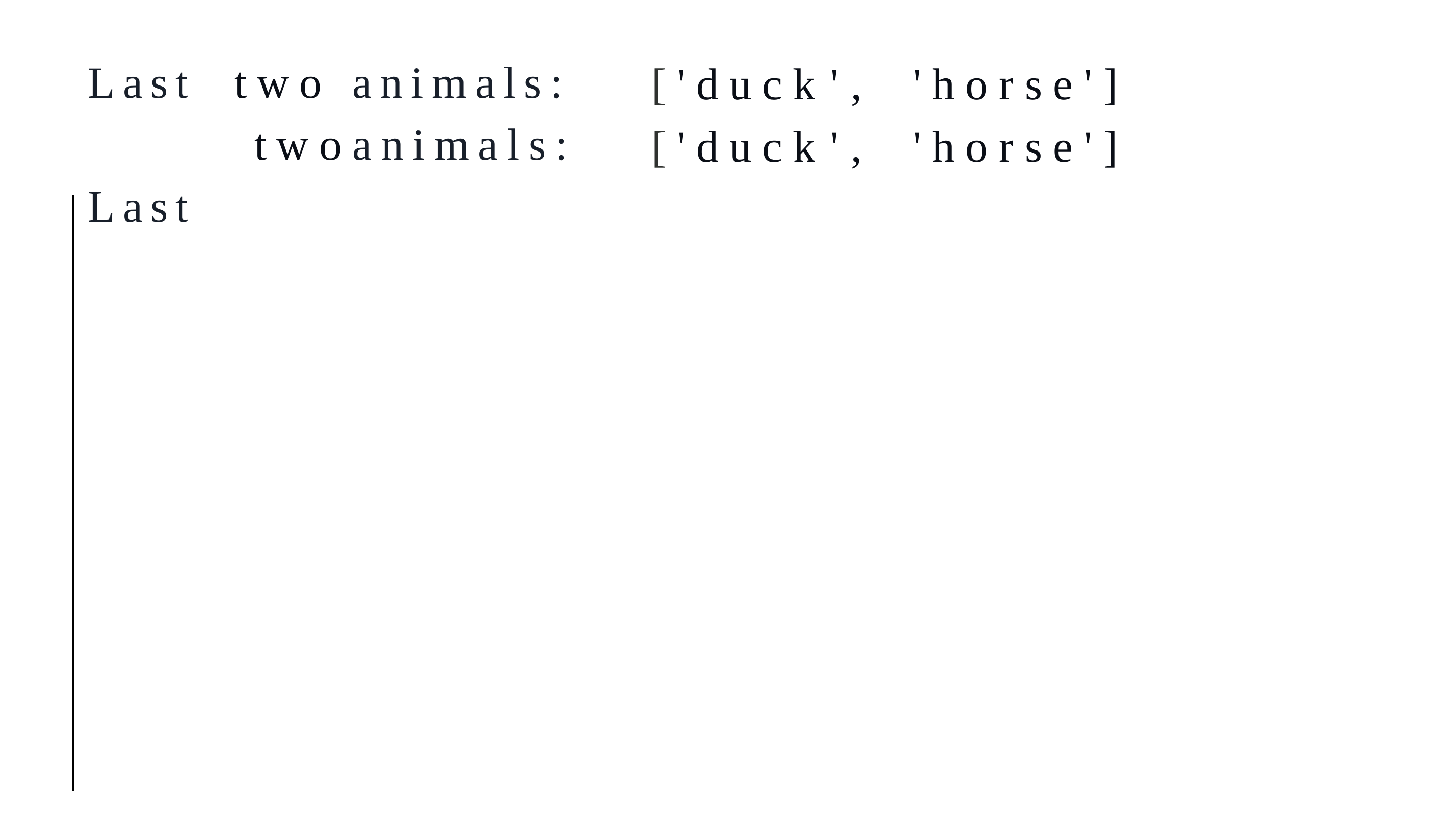

Last  Last
# two	animals:  two	animals:
[ ' d u c k ' ,
[ ' d u c k ' ,
'horse']
'horse']